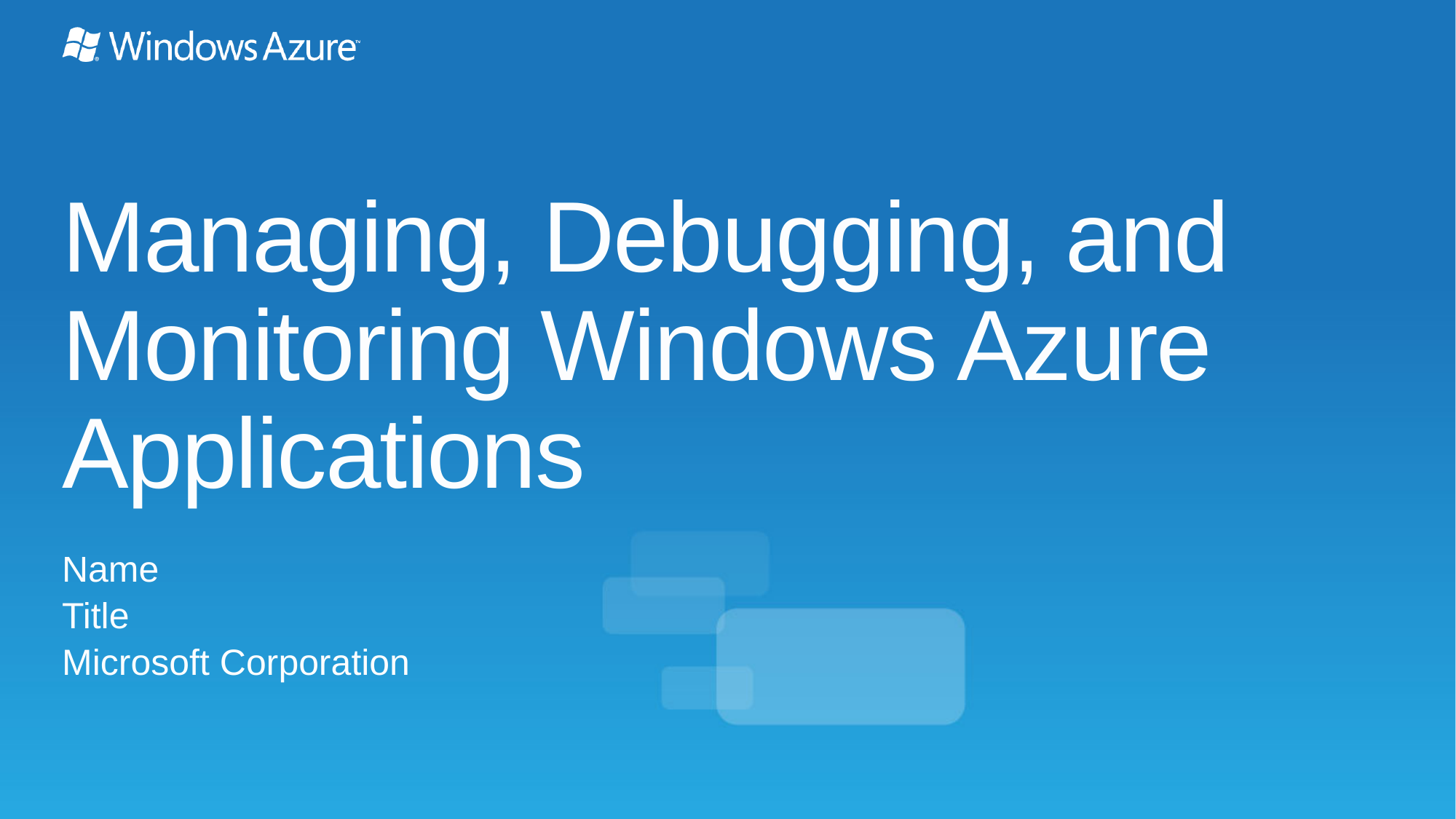

# Managing, Debugging, and Monitoring Windows Azure Applications
Name
Title
Microsoft Corporation